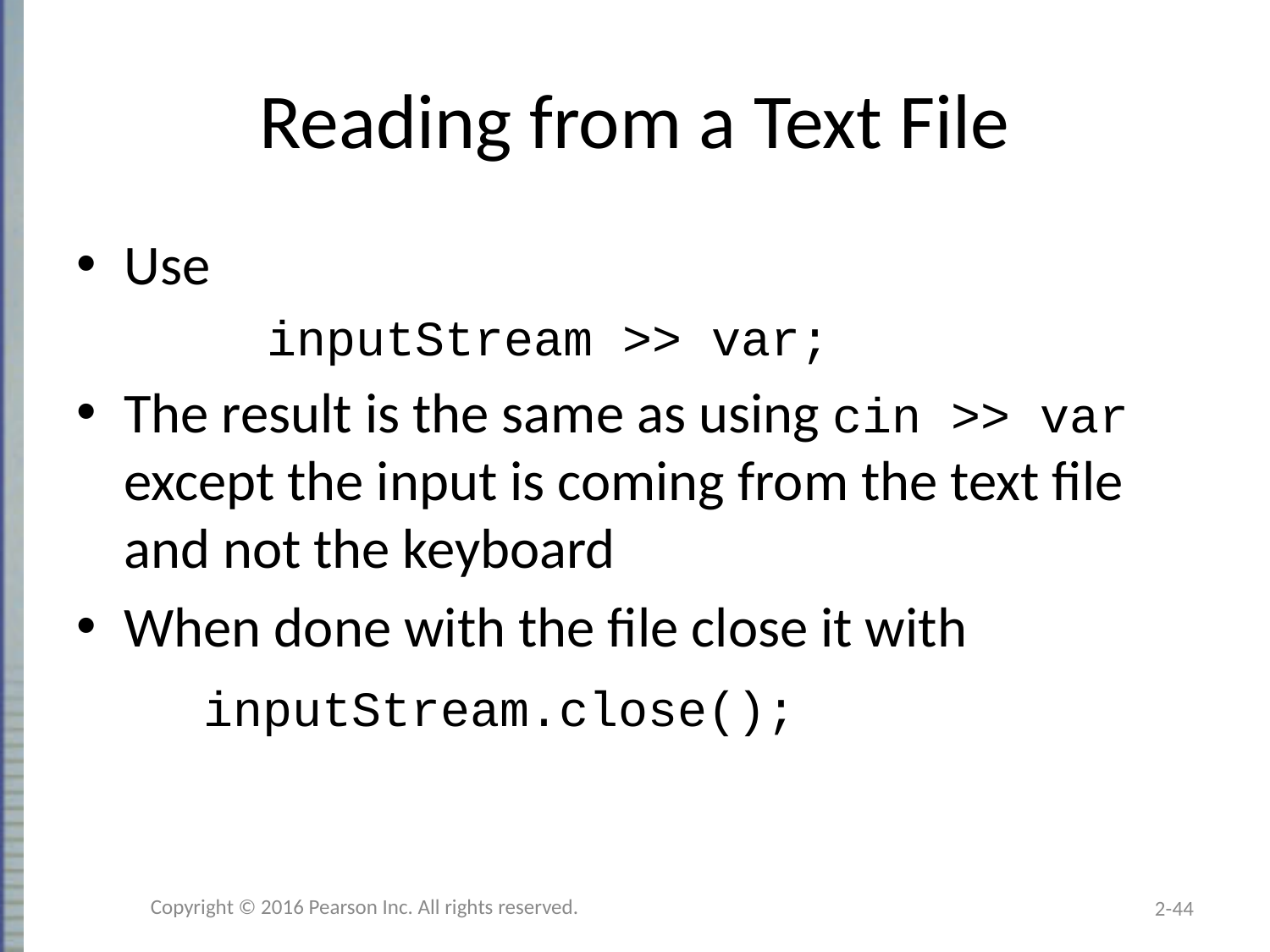

# Reading from a Text File
Use
	inputStream >> var;
The result is the same as using cin >> var except the input is coming from the text file and not the keyboard
When done with the file close it with
	inputStream.close();
Copyright © 2016 Pearson Inc. All rights reserved.
2-44